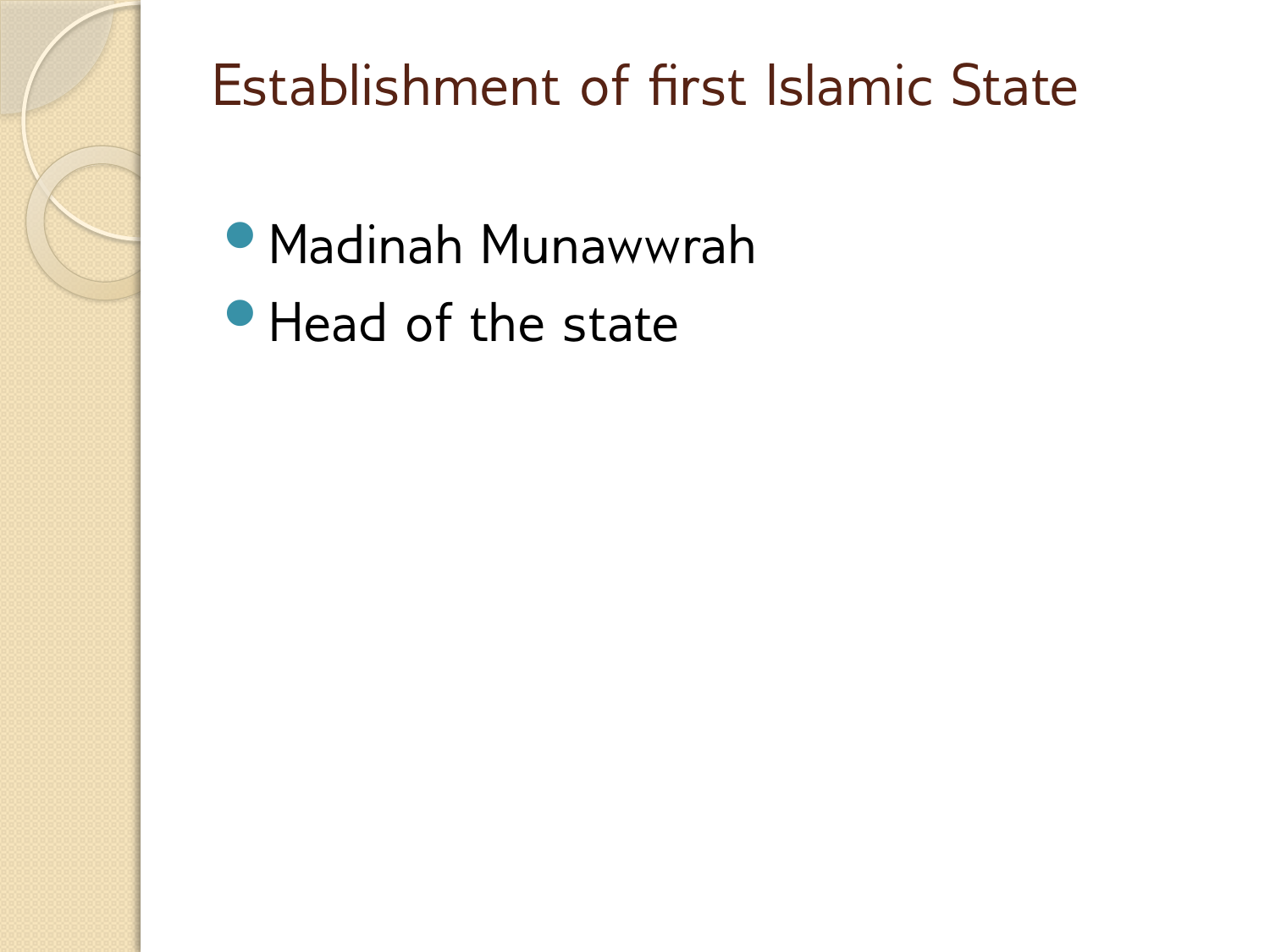

# Establishment of first Islamic State
Madinah Munawwrah
Head of the state